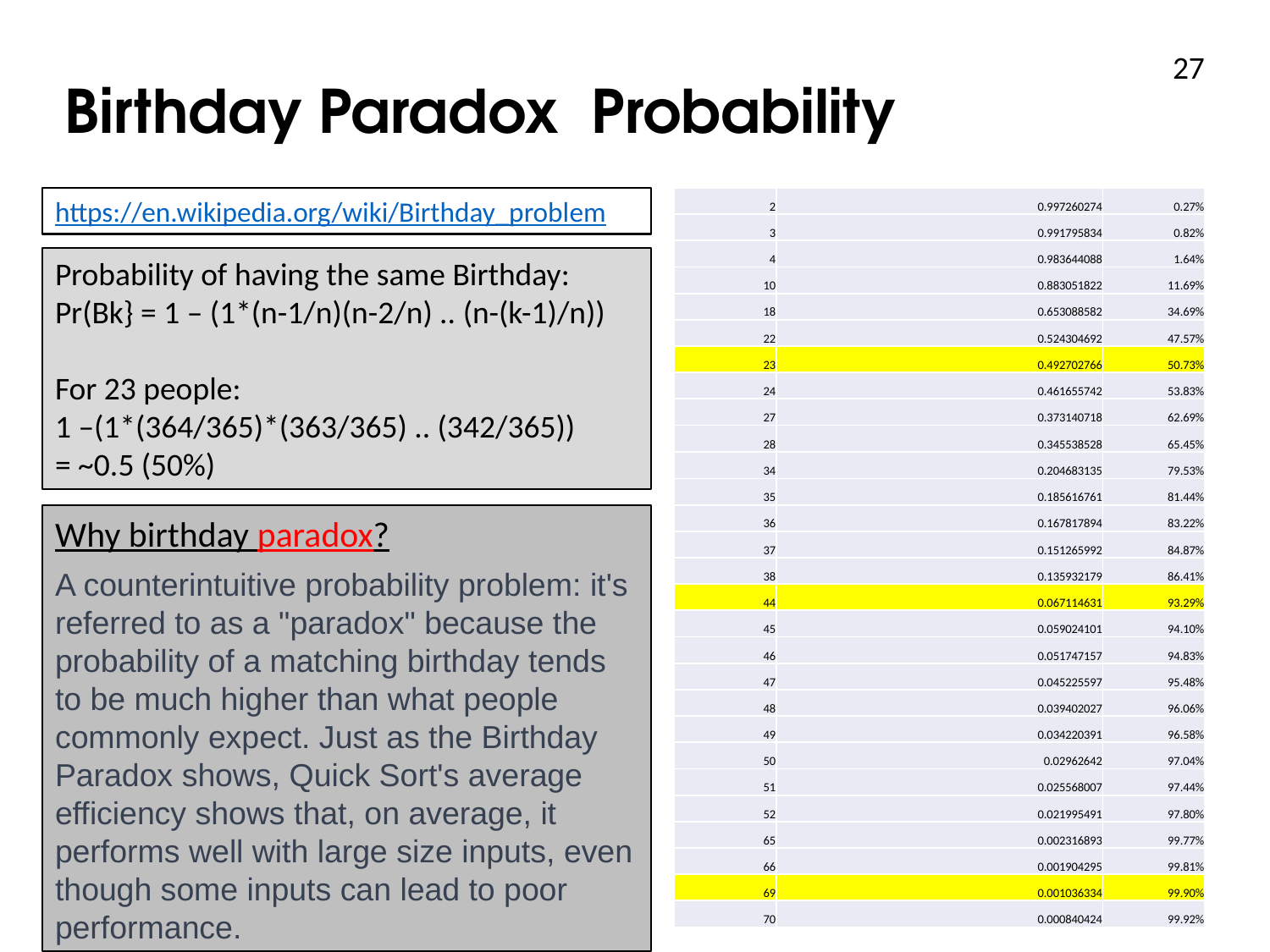

27
# Birthday Paradox  Probability
https://en.wikipedia.org/wiki/Birthday_problem
| 2 | 0.997260274 | 0.27% |
| --- | --- | --- |
| 3 | 0.991795834 | 0.82% |
| 4 | 0.983644088 | 1.64% |
| 10 | 0.883051822 | 11.69% |
| 18 | 0.653088582 | 34.69% |
| 22 | 0.524304692 | 47.57% |
| 23 | 0.492702766 | 50.73% |
| 24 | 0.461655742 | 53.83% |
| 27 | 0.373140718 | 62.69% |
| 28 | 0.345538528 | 65.45% |
| 34 | 0.204683135 | 79.53% |
| 35 | 0.185616761 | 81.44% |
| 36 | 0.167817894 | 83.22% |
| 37 | 0.151265992 | 84.87% |
| 38 | 0.135932179 | 86.41% |
| 44 | 0.067114631 | 93.29% |
| 45 | 0.059024101 | 94.10% |
| 46 | 0.051747157 | 94.83% |
| 47 | 0.045225597 | 95.48% |
| 48 | 0.039402027 | 96.06% |
| 49 | 0.034220391 | 96.58% |
| 50 | 0.02962642 | 97.04% |
| 51 | 0.025568007 | 97.44% |
| 52 | 0.021995491 | 97.80% |
| 65 | 0.002316893 | 99.77% |
| 66 | 0.001904295 | 99.81% |
| 69 | 0.001036334 | 99.90% |
| 70 | 0.000840424 | 99.92% |
Probability of having the same Birthday:
Pr(Bk} = 1 – (1*(n-1/n)(n-2/n) .. (n-(k-1)/n))

For 23 people:
1 –(1*(364/365)*(363/365) .. (342/365))
= ~0.5 (50%)
Why birthday paradox?
A counterintuitive probability problem: it's referred to as a "paradox" because the probability of a matching birthday tends to be much higher than what people commonly expect. Just as the Birthday Paradox shows, Quick Sort's average efficiency shows that, on average, it performs well with large size inputs, even though some inputs can lead to poor performance.